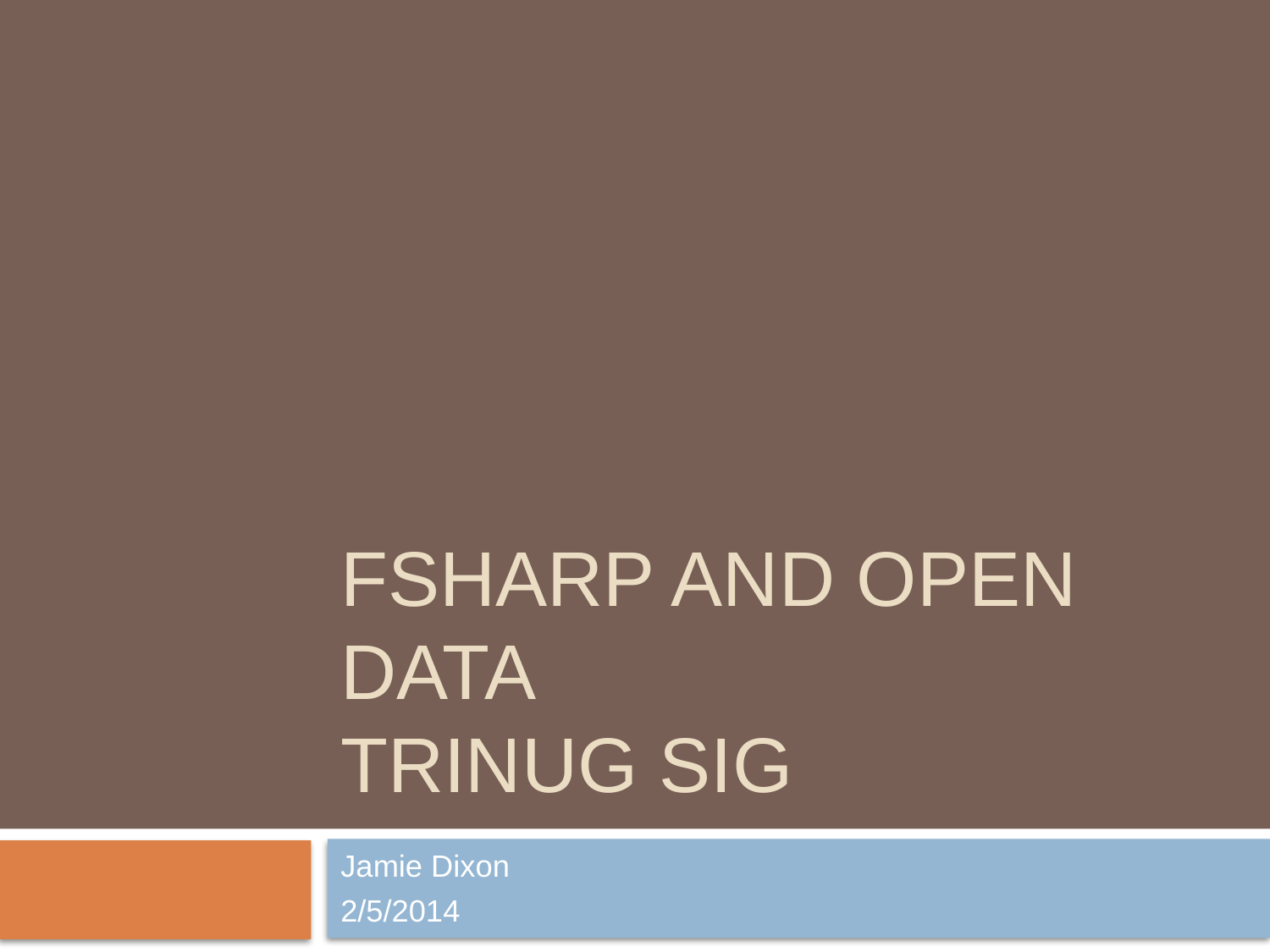

# Fsharp And Open Data TRINUG SIG
Jamie Dixon
2/5/2014